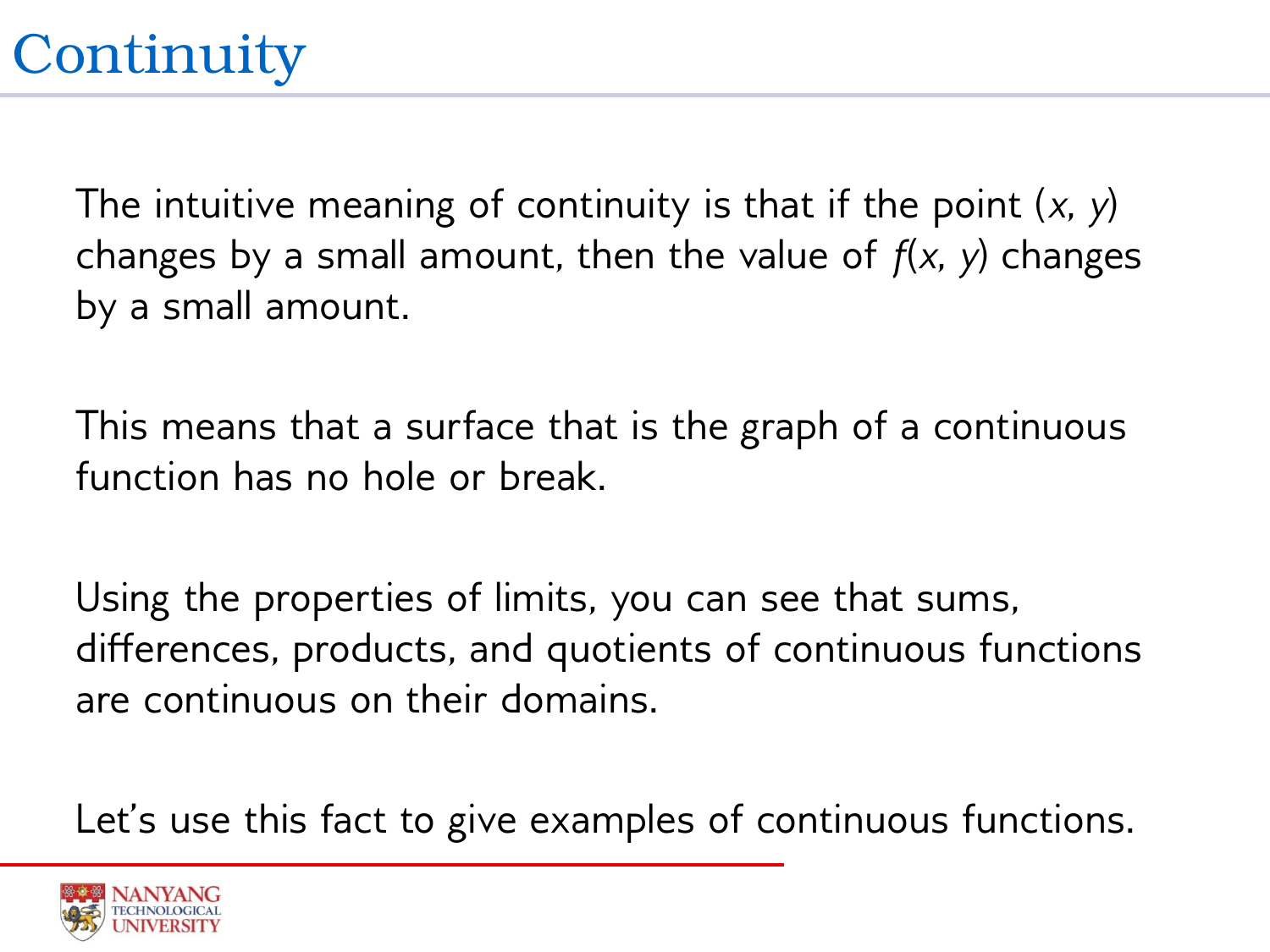

# Continuity
The intuitive meaning of continuity is that if the point (x, y) changes by a small amount, then the value of f (x, y) changes by a small amount.

This means that a surface that is the graph of a continuous function has no hole or break.

Using the properties of limits, you can see that sums, differences, products, and quotients of continuous functions are continuous on their domains.

Let’s use this fact to give examples of continuous functions.